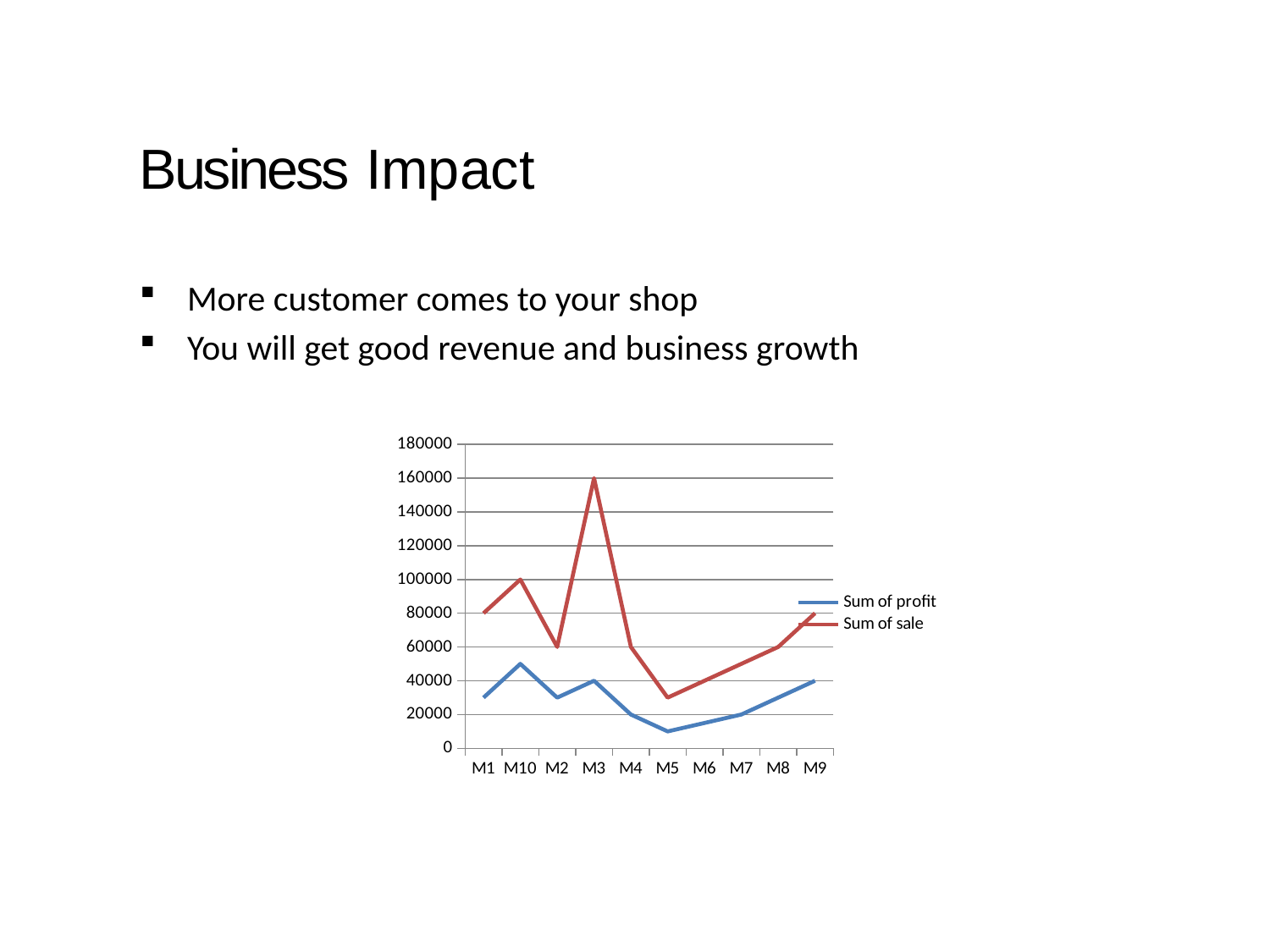

Business Impact

More customer comes to your shop
You will get good revenue and business growth

### Chart

| Category | Sum of profit | Sum of sale |
|---|---|---|
| M1 | 30000.0 | 80000.0 |
| M10 | 50000.0 | 100000.0 |
| M2 | 30000.0 | 60000.0 |
| M3 | 40000.0 | 160000.0 |
| M4 | 20000.0 | 60000.0 |
| M5 | 10000.0 | 30000.0 |
| M6 | 15000.0 | 40000.0 |
| M7 | 20000.0 | 50000.0 |
| M8 | 30000.0 | 60000.0 |
| M9 | 40000.0 | 80000.0 |